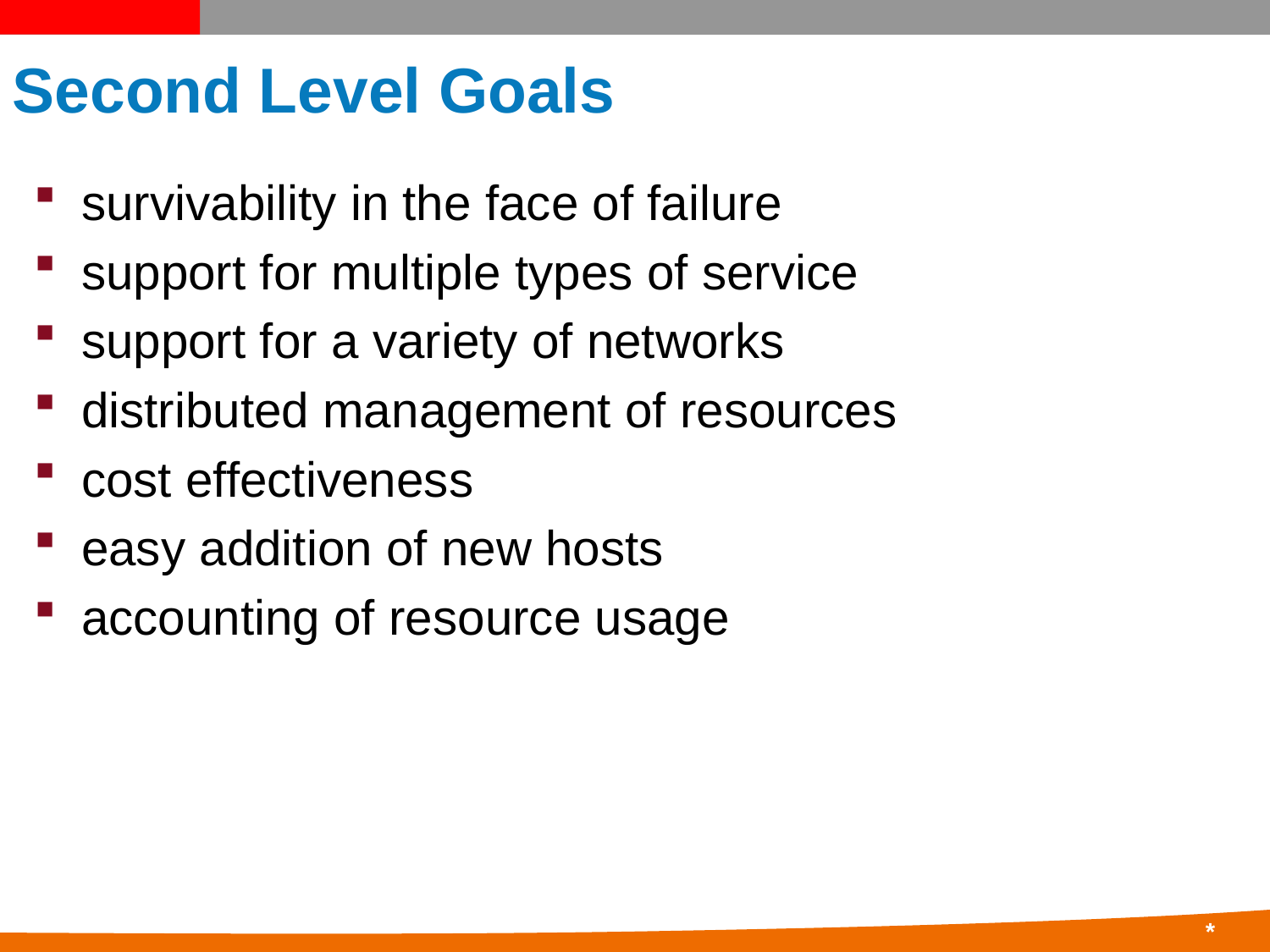

# Second Level Goals
survivability in the face of failure
support for multiple types of service
support for a variety of networks
distributed management of resources
cost effectiveness
easy addition of new hosts
accounting of resource usage